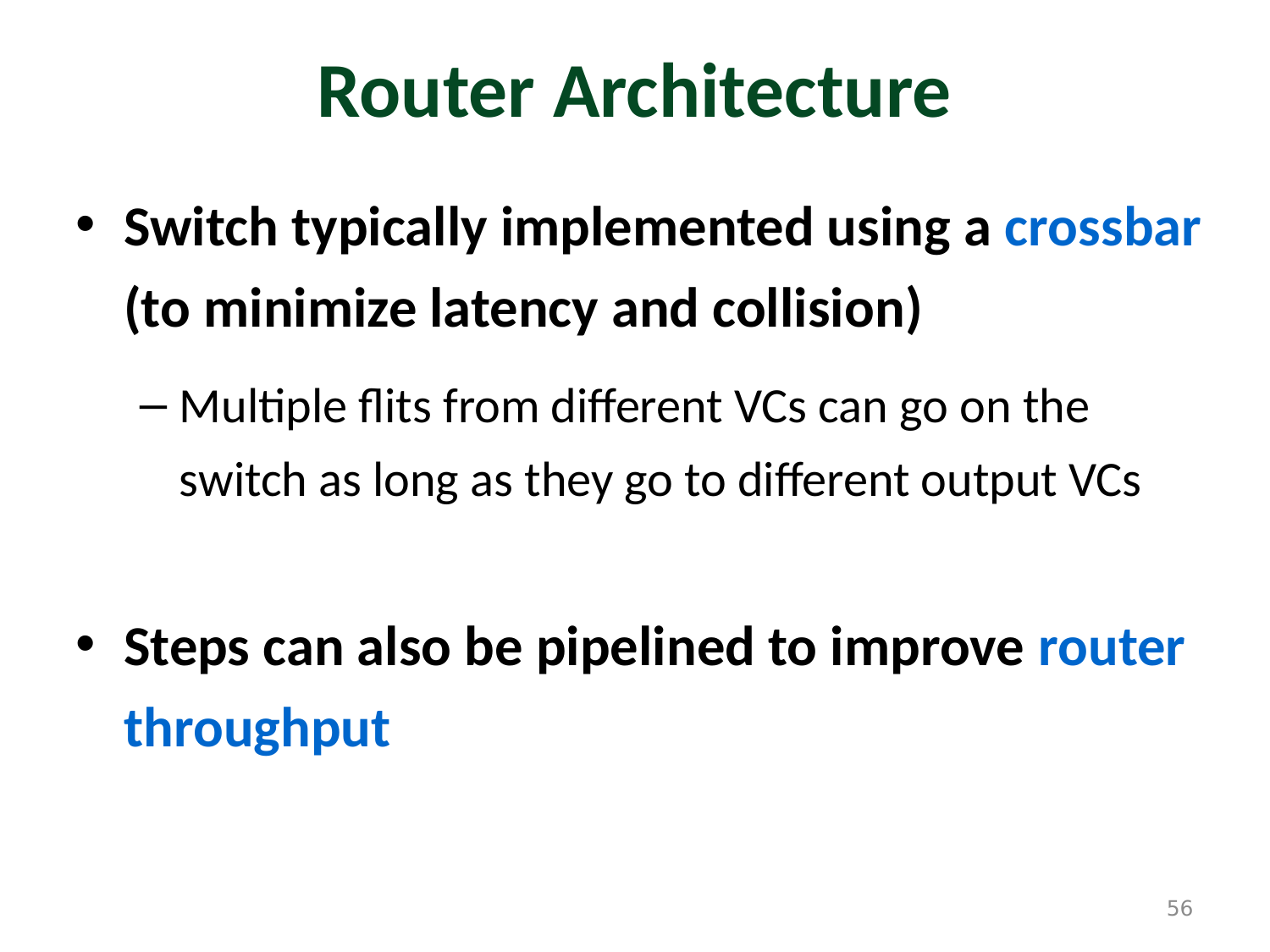

# Router Architecture
Switch typically implemented using a crossbar (to minimize latency and collision)
Multiple flits from different VCs can go on the switch as long as they go to different output VCs

Steps can also be pipelined to improve router throughput
56